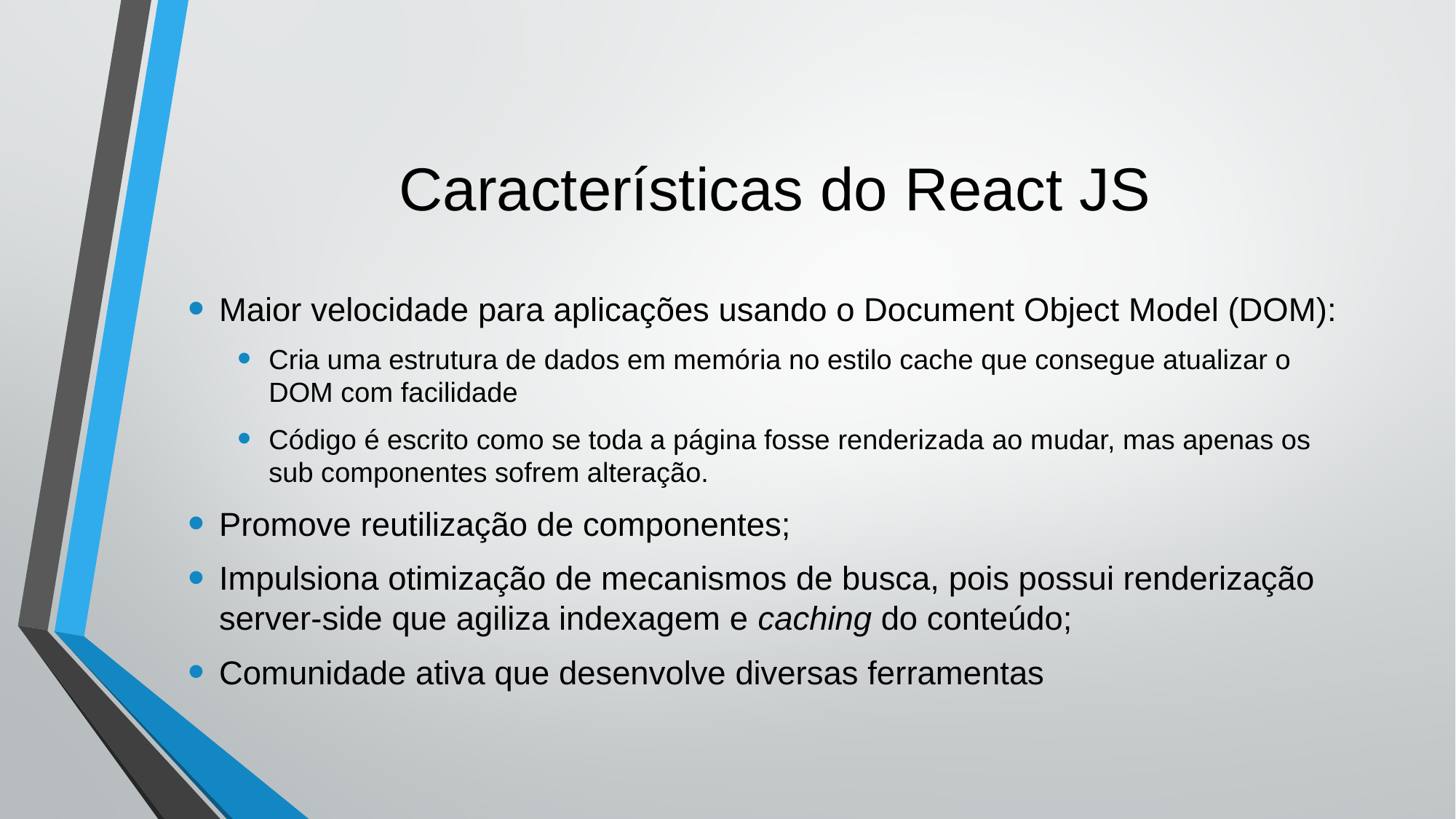

# Características do React JS
Maior velocidade para aplicações usando o Document Object Model (DOM):
Cria uma estrutura de dados em memória no estilo cache que consegue atualizar o DOM com facilidade
Código é escrito como se toda a página fosse renderizada ao mudar, mas apenas os sub componentes sofrem alteração.
Promove reutilização de componentes;
Impulsiona otimização de mecanismos de busca, pois possui renderização server-side que agiliza indexagem e caching do conteúdo;
Comunidade ativa que desenvolve diversas ferramentas